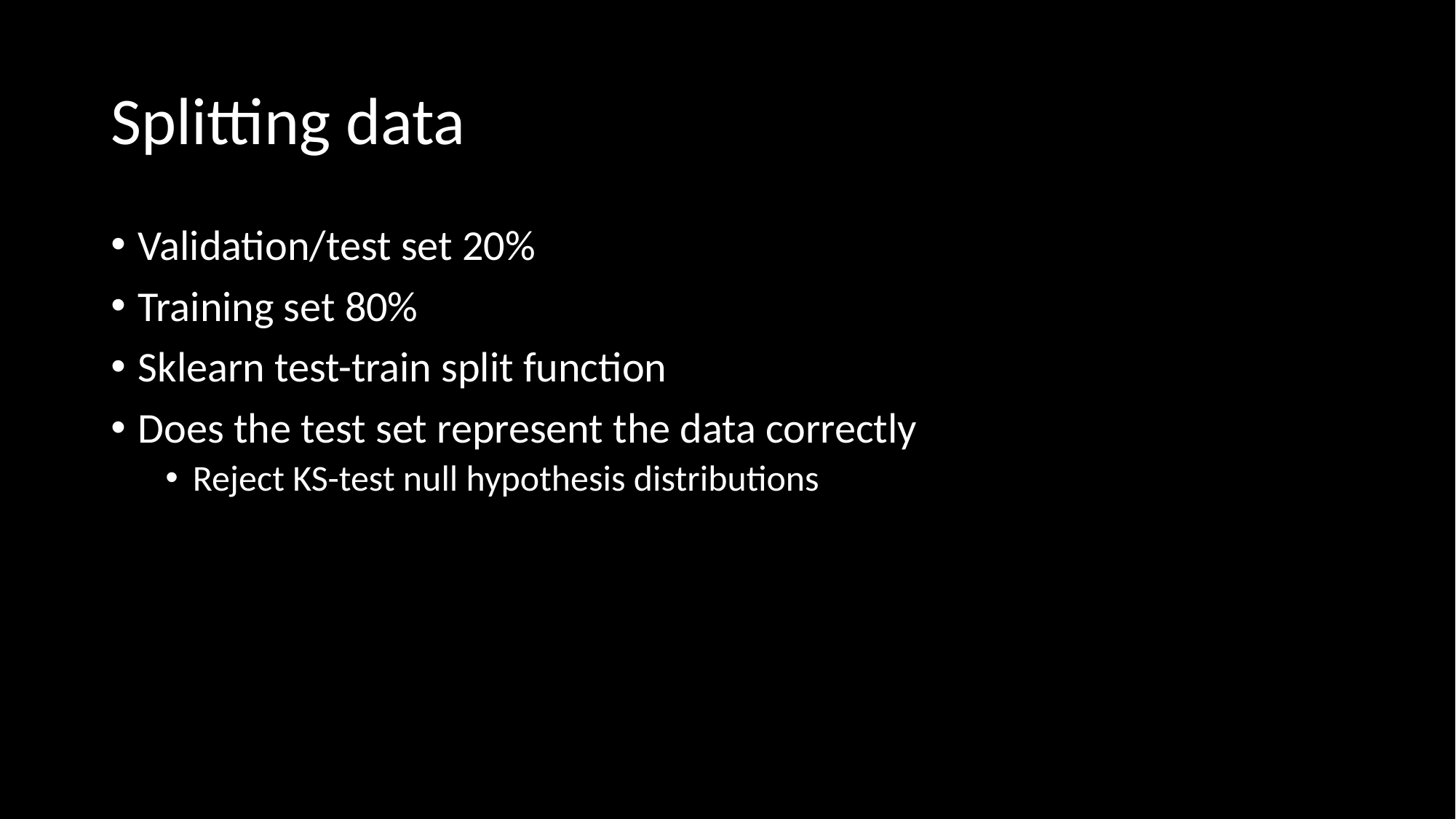

# Splitting data
Validation/test set 20%
Training set 80%
Sklearn test-train split function
Does the test set represent the data correctly
Reject KS-test null hypothesis distributions